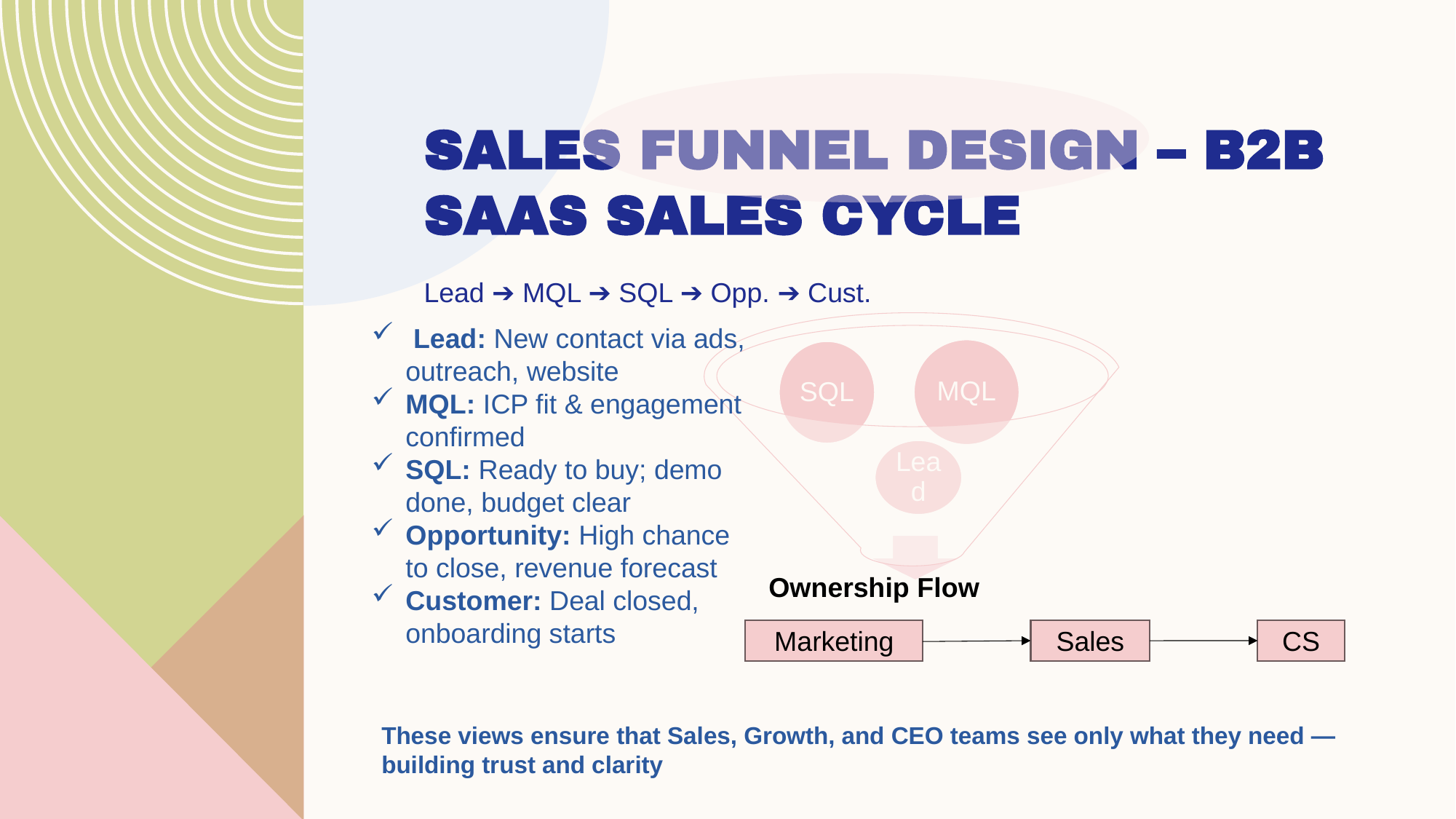

Lead
SQL
MQL
# Sales Funnel Design – B2B SaaS Sales Cycle
Lead ➔ MQL ➔ SQL ➔ Opp. ➔ Cust.

 Lead: New contact via ads, outreach, website
MQL: ICP fit & engagement confirmed
SQL: Ready to buy; demo done, budget clear
Opportunity: High chance to close, revenue forecast
Customer: Deal closed, onboarding starts
Ownership Flow
Marketing
Sales
CS
These views ensure that Sales, Growth, and CEO teams see only what they need — building trust and clarity